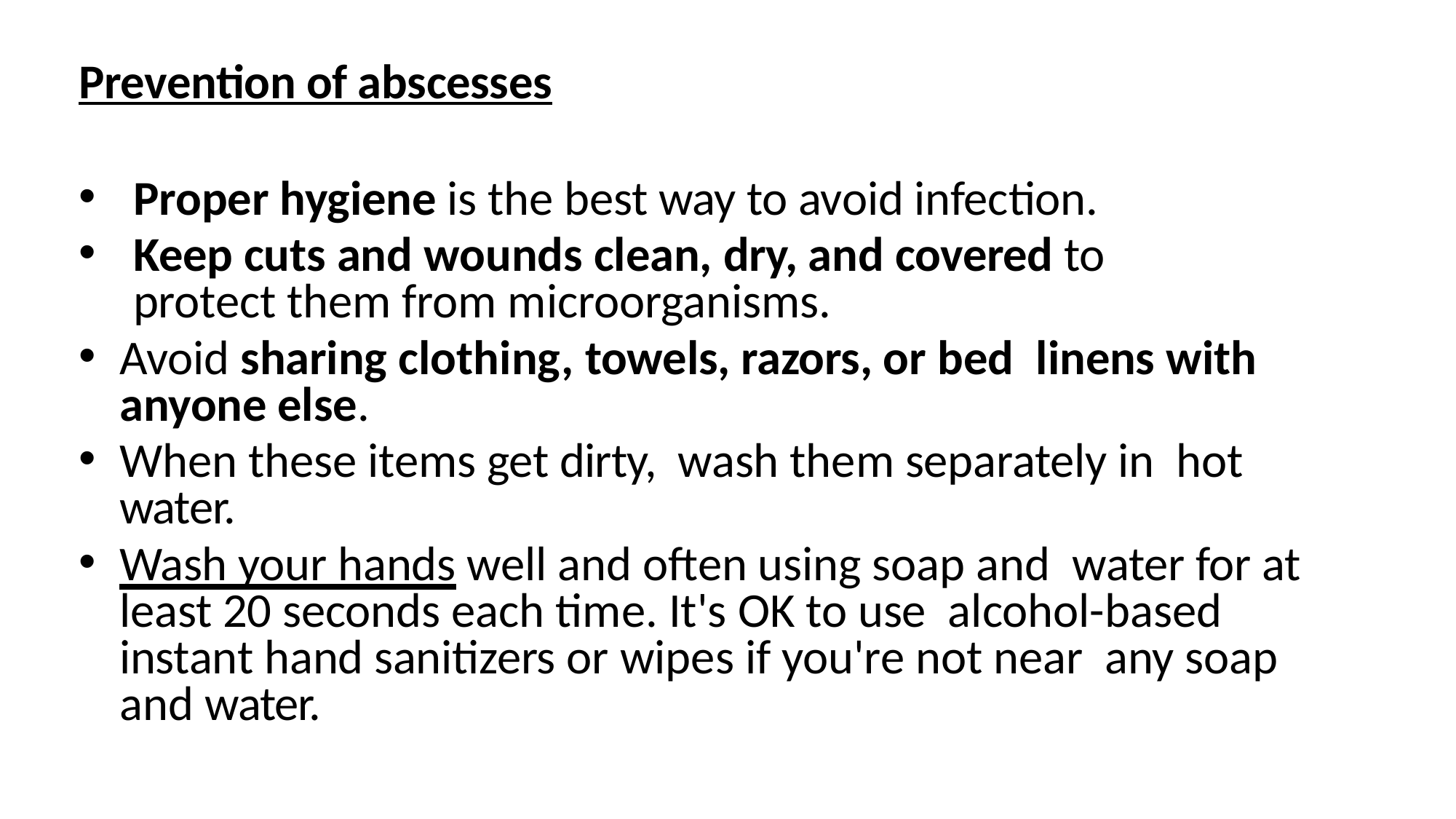

Prevention of abscesses

Proper hygiene is the best way to avoid infection.
Keep cuts and wounds clean, dry, and covered to  protect them from microorganisms.
Avoid sharing clothing, towels, razors, or bed  linens with anyone else.
When these items get dirty,  wash them separately in  hot water.
Wash your hands well and often using soap and  water for at least 20 seconds each time. It's OK to use  alcohol-based instant hand sanitizers or wipes if you're not near  any soap and water.